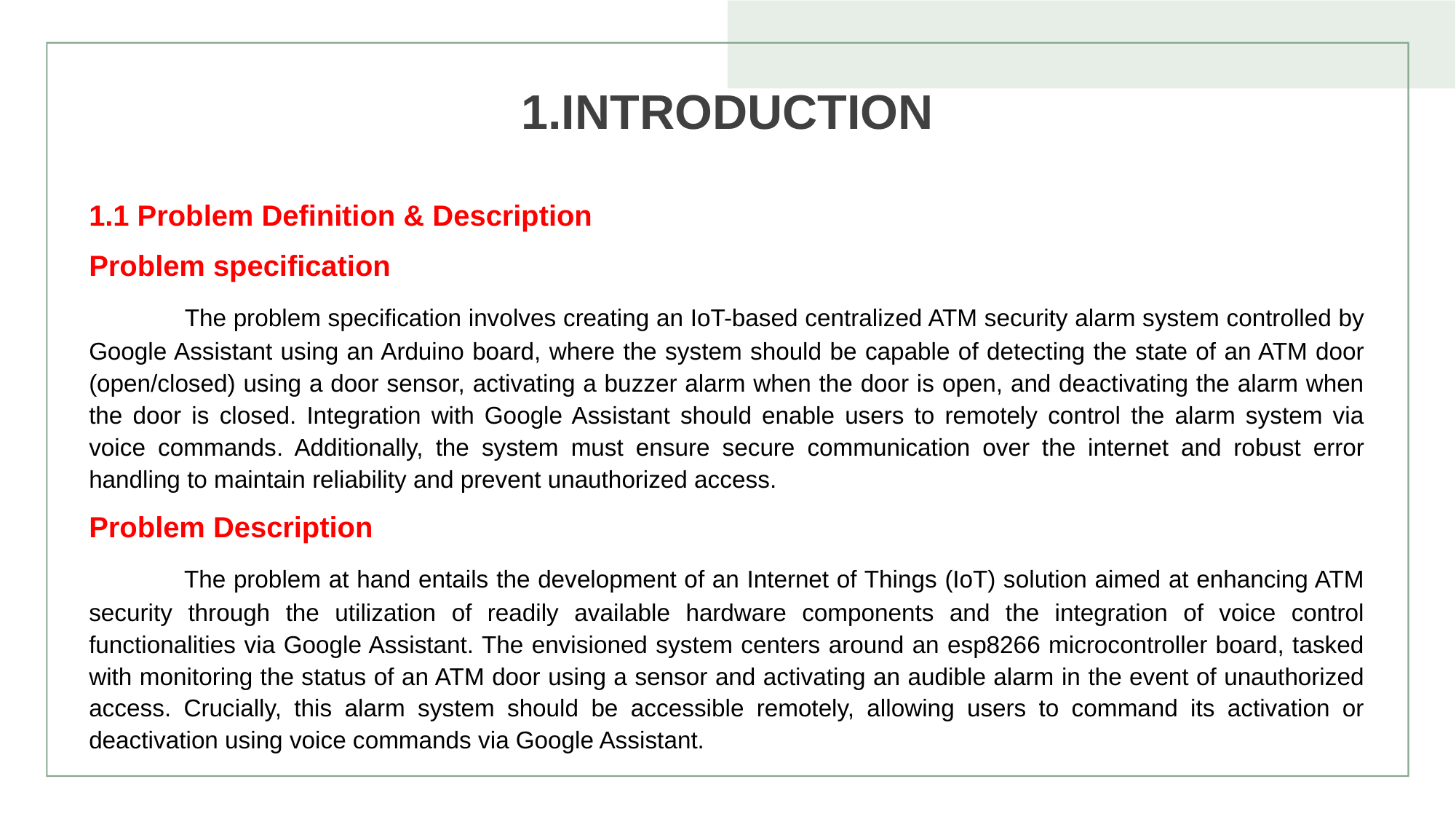

# 1.INTRODUCTION
1.1 Problem Definition & Description
Problem specification
	 The problem specification involves creating an IoT-based centralized ATM security alarm system controlled by Google Assistant using an Arduino board, where the system should be capable of detecting the state of an ATM door (open/closed) using a door sensor, activating a buzzer alarm when the door is open, and deactivating the alarm when the door is closed. Integration with Google Assistant should enable users to remotely control the alarm system via voice commands. Additionally, the system must ensure secure communication over the internet and robust error handling to maintain reliability and prevent unauthorized access.
Problem Description
	 The problem at hand entails the development of an Internet of Things (IoT) solution aimed at enhancing ATM security through the utilization of readily available hardware components and the integration of voice control functionalities via Google Assistant. The envisioned system centers around an esp8266 microcontroller board, tasked with monitoring the status of an ATM door using a sensor and activating an audible alarm in the event of unauthorized access. Crucially, this alarm system should be accessible remotely, allowing users to command its activation or deactivation using voice commands via Google Assistant.